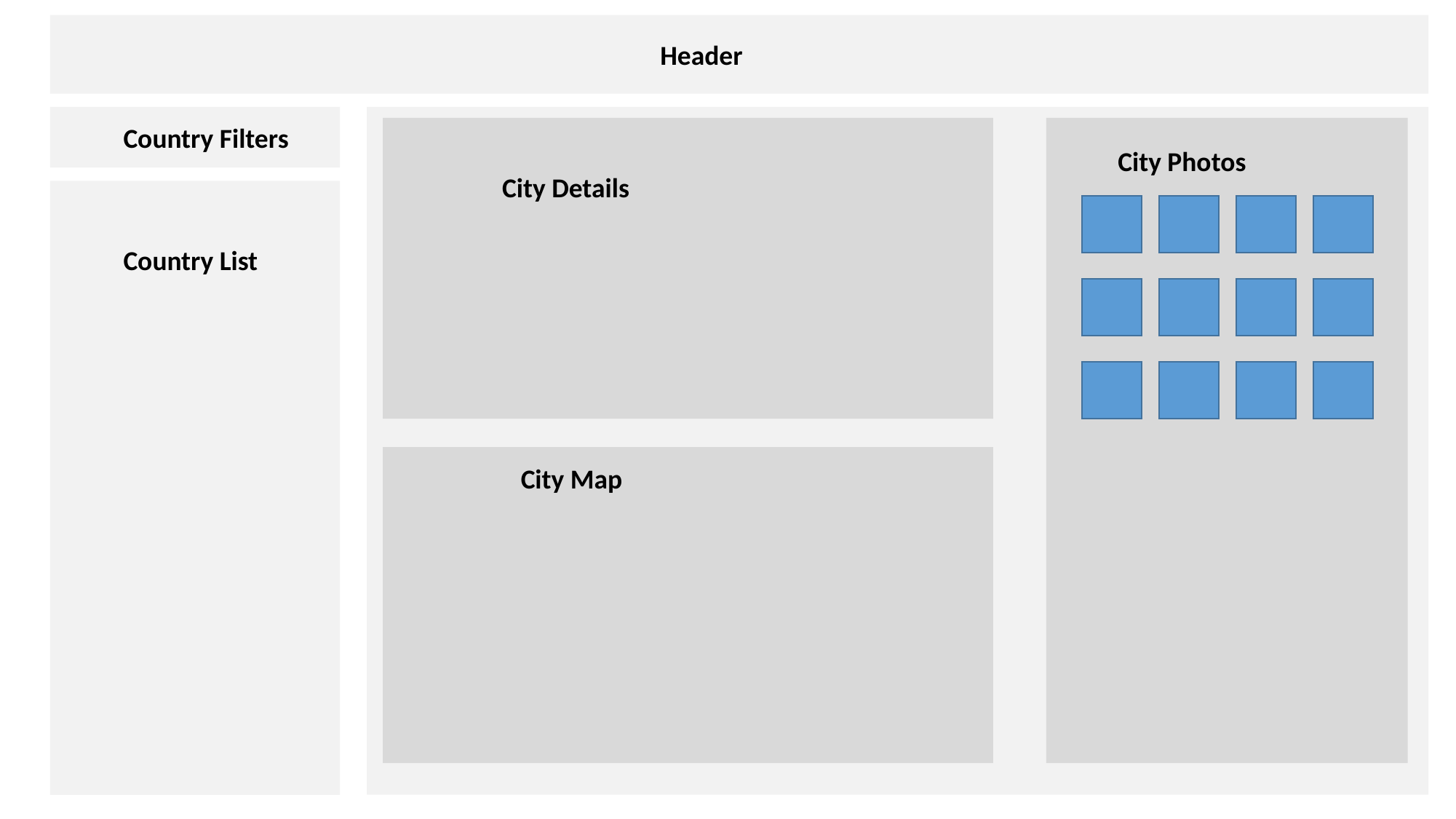

Header

Country Filters

City Photos
City Details

Country List

City Map